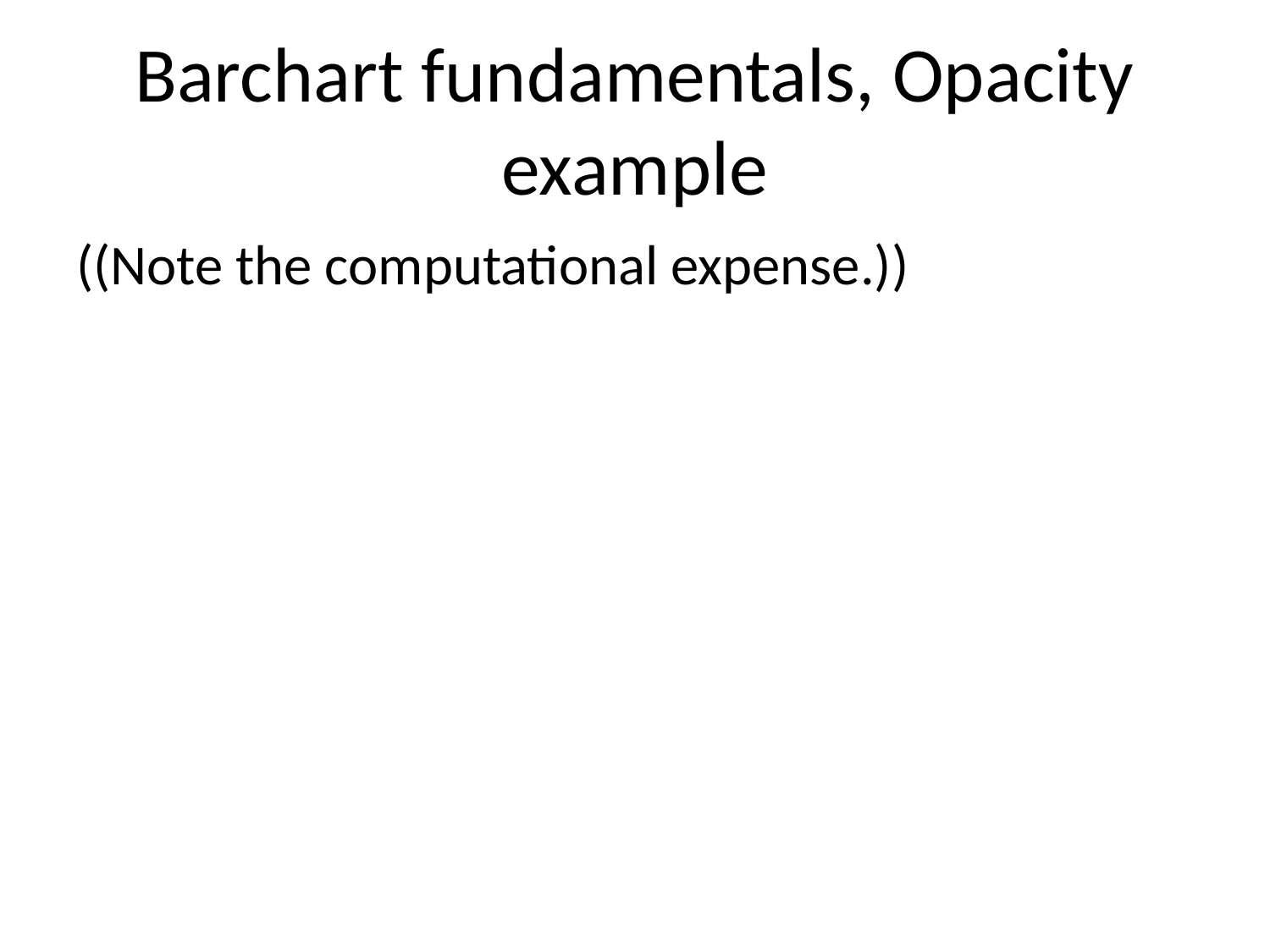

# Barchart fundamentals, Opacity example
((Note the computational expense.))